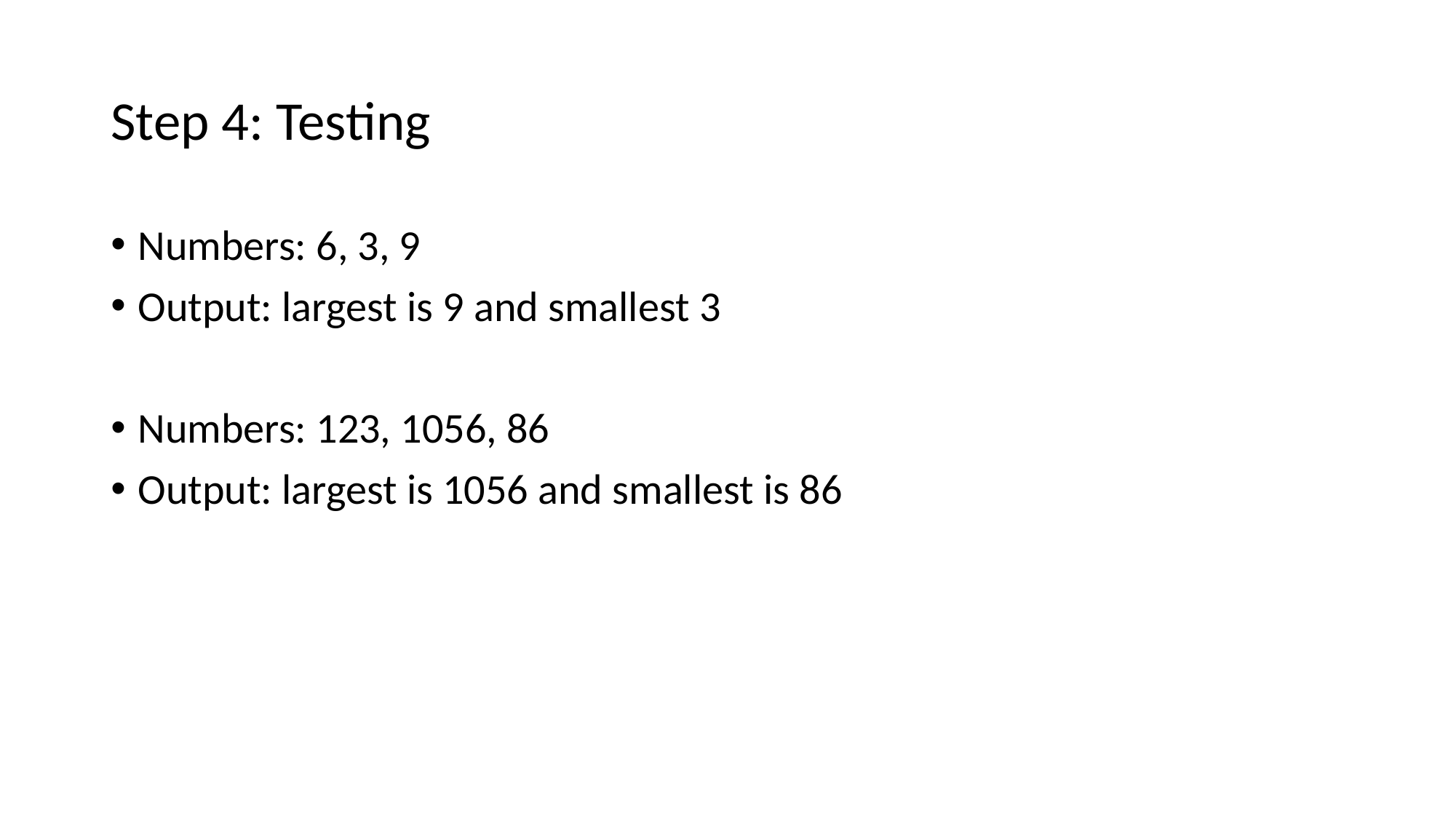

# Step 4: Testing
Numbers: 6, 3, 9
Output: largest is 9 and smallest 3

Numbers: 123, 1056, 86
Output: largest is 1056 and smallest is 86